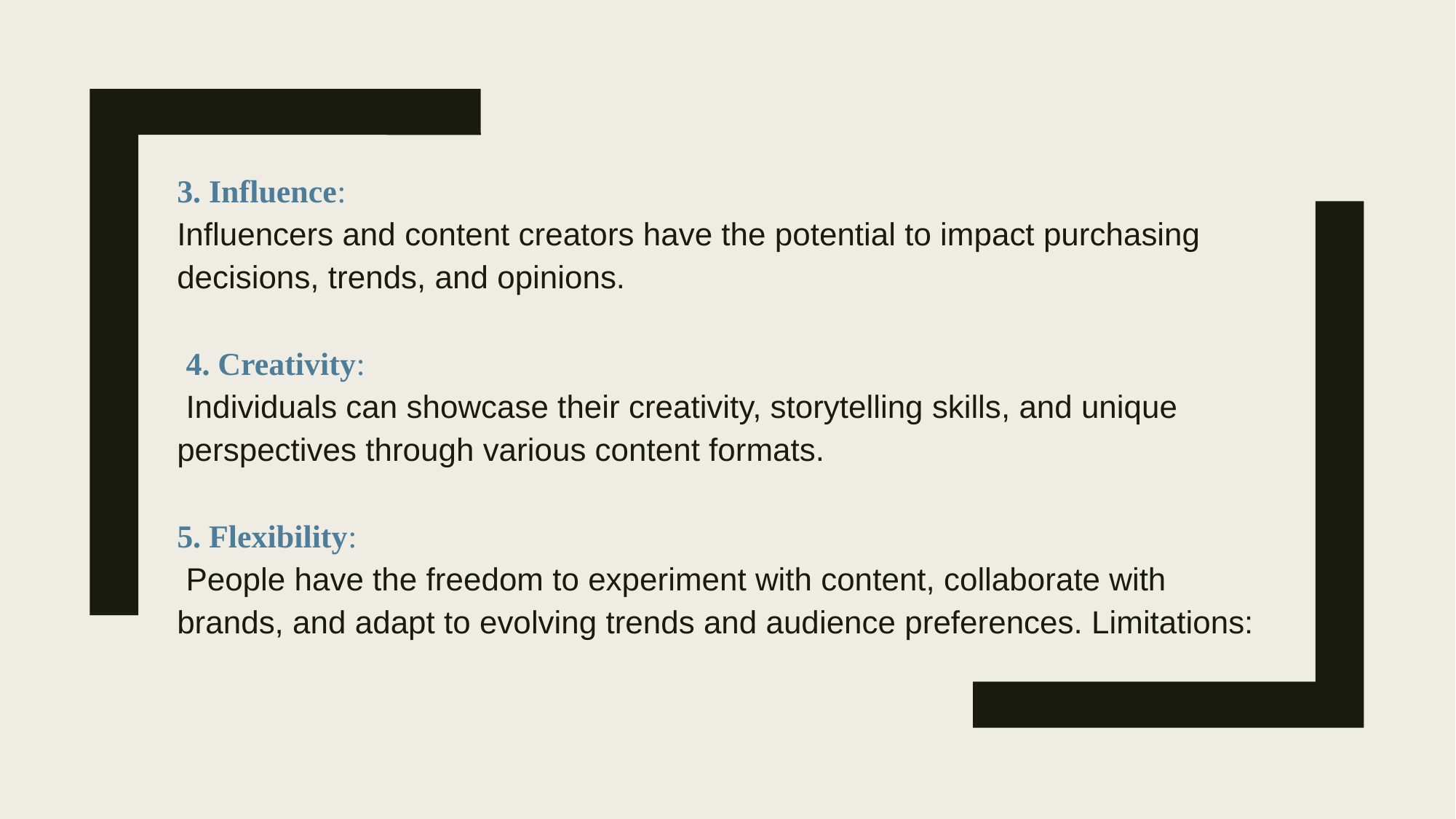

3. Influence:
Influencers and content creators have the potential to impact purchasing decisions, trends, and opinions.

 4. Creativity:
 Individuals can showcase their creativity, storytelling skills, and unique perspectives through various content formats.

5. Flexibility:
 People have the freedom to experiment with content, collaborate with brands, and adapt to evolving trends and audience preferences. Limitations: